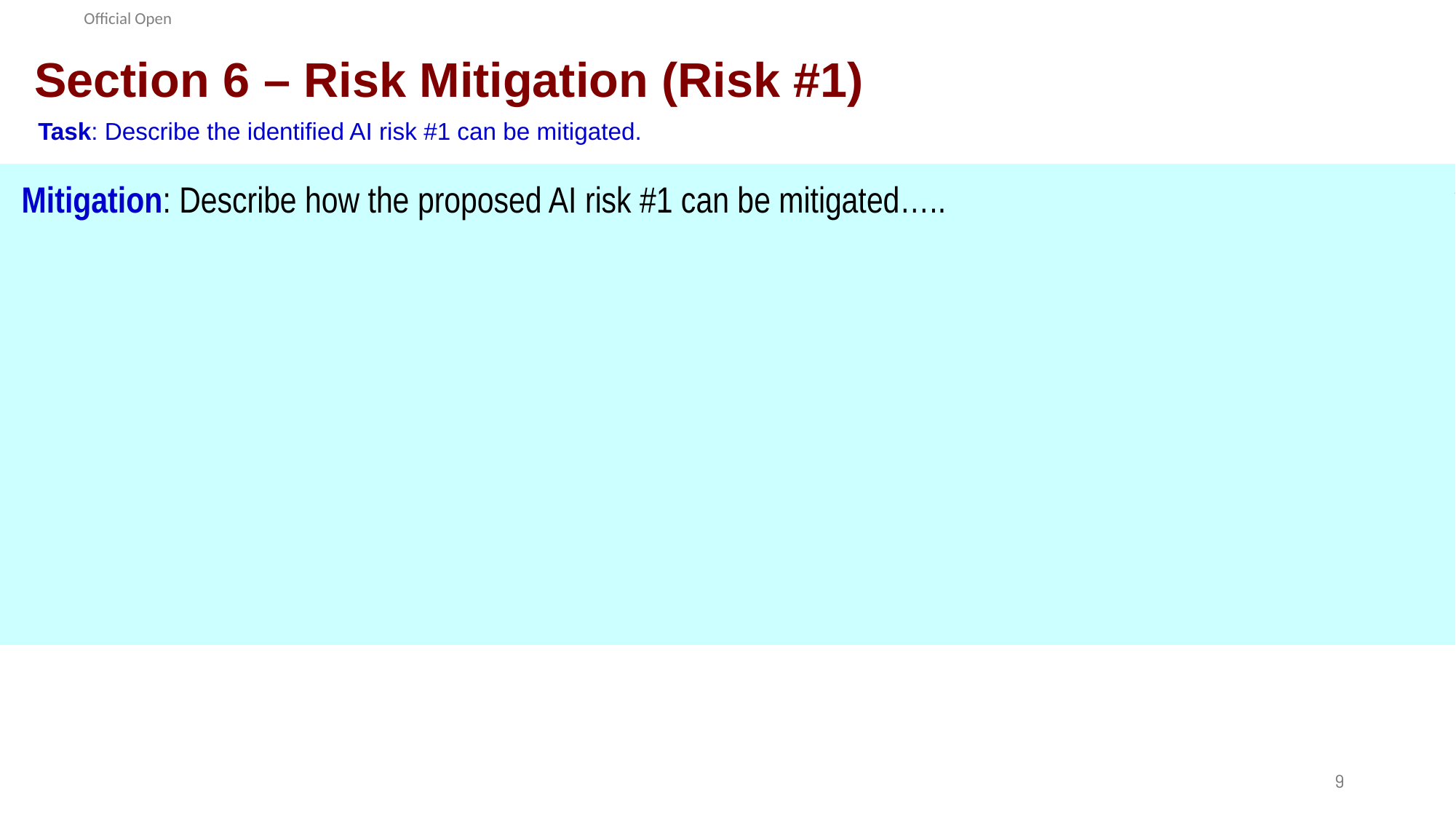

# Section 6 – Risk Mitigation (Risk #1)
Task: Describe the identified AI risk #1 can be mitigated.
You need to describe the mitigation strategies for  the identified AI risk
Mitigation: Describe how the proposed AI risk #1 can be mitigated…..
9